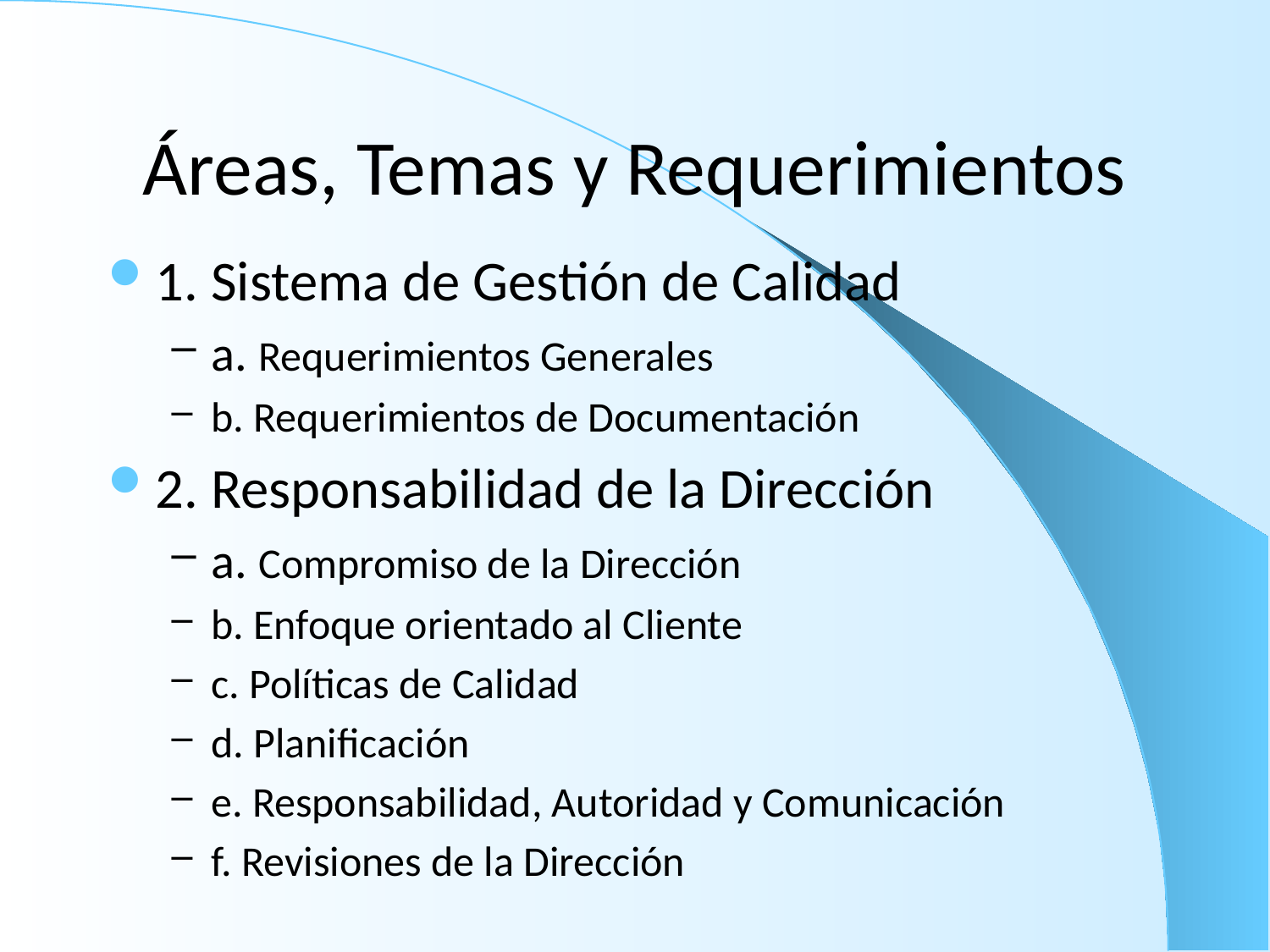

# Áreas, Temas y Requerimientos
1. Sistema de Gestión de Calidad
a. Requerimientos Generales
b. Requerimientos de Documentación
2. Responsabilidad de la Dirección
a. Compromiso de la Dirección
b. Enfoque orientado al Cliente
c. Políticas de Calidad
d. Planificación
e. Responsabilidad, Autoridad y Comunicación
f. Revisiones de la Dirección